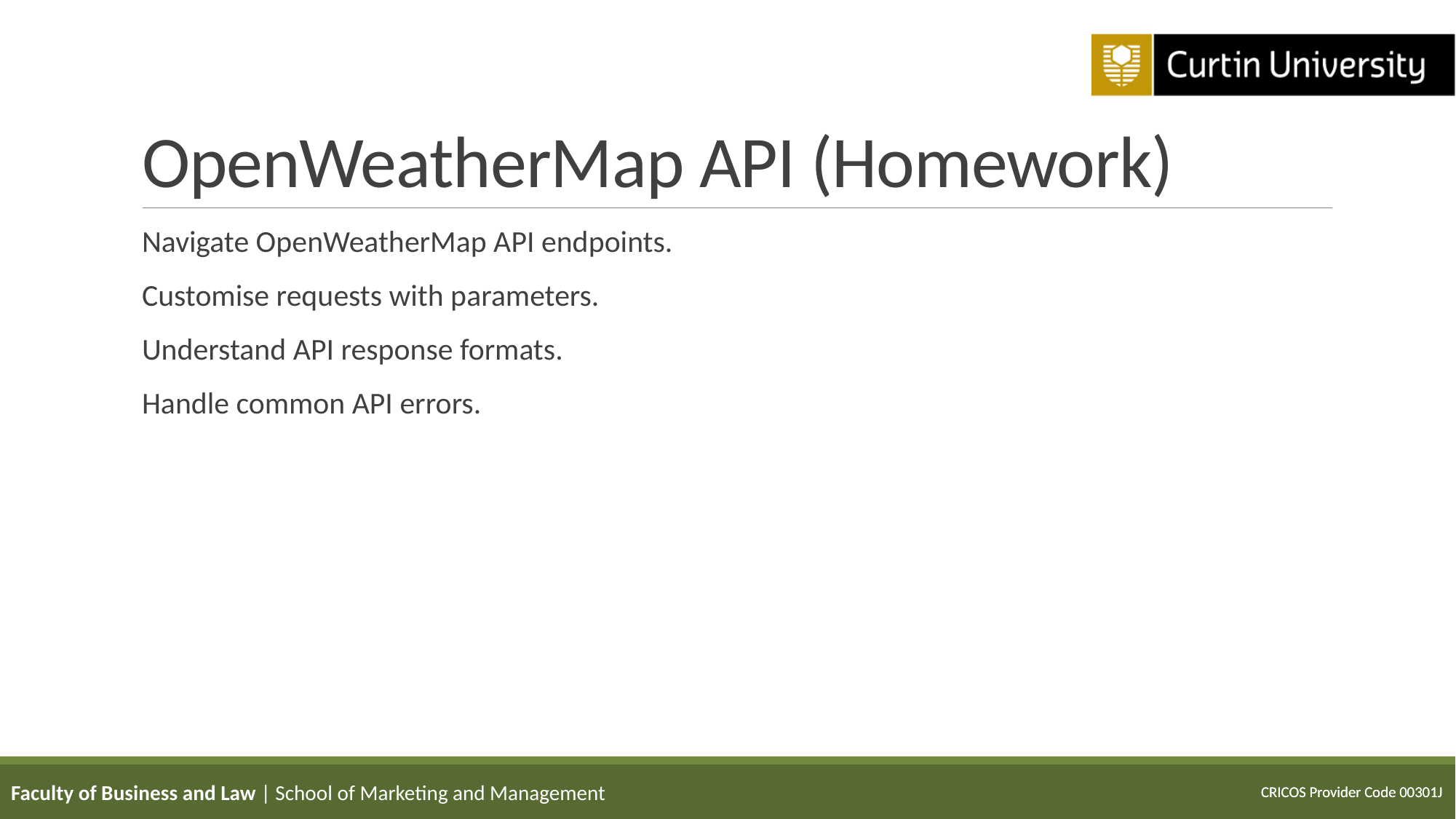

# OpenWeatherMap API (Homework)
Navigate OpenWeatherMap API endpoints.
Customise requests with parameters.
Understand API response formats.
Handle common API errors.
Faculty of Business and Law | School of Marketing and Management